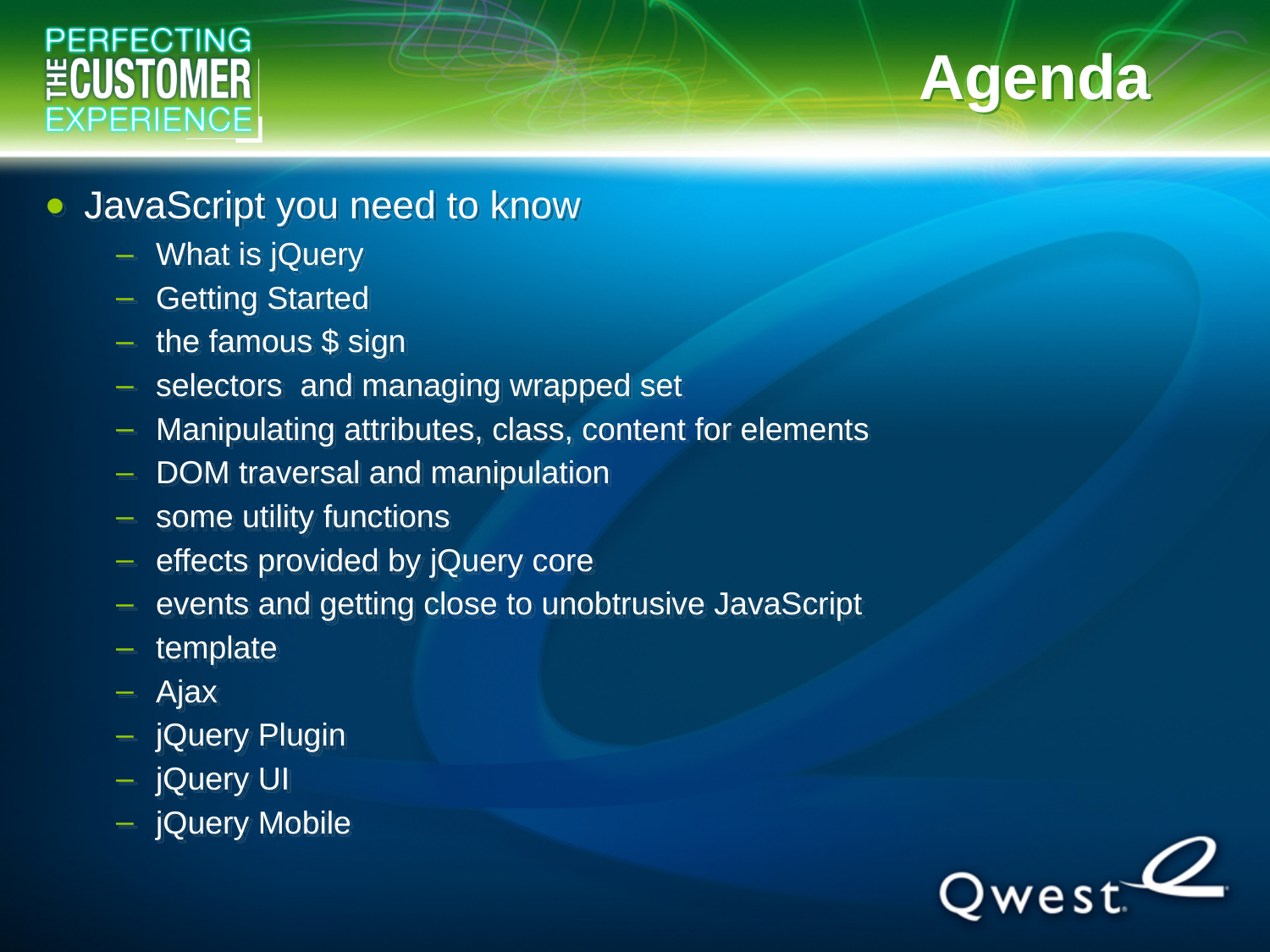

# Agenda
JavaScript you need to know
What is jQuery
Getting Started
the famous $ sign
selectors  and managing wrapped set
Manipulating attributes, class, content for elements
DOM traversal and manipulation
some utility functions
effects provided by jQuery core
events and getting close to unobtrusive JavaScript
template
Ajax
jQuery Plugin
jQuery UI
jQuery Mobile